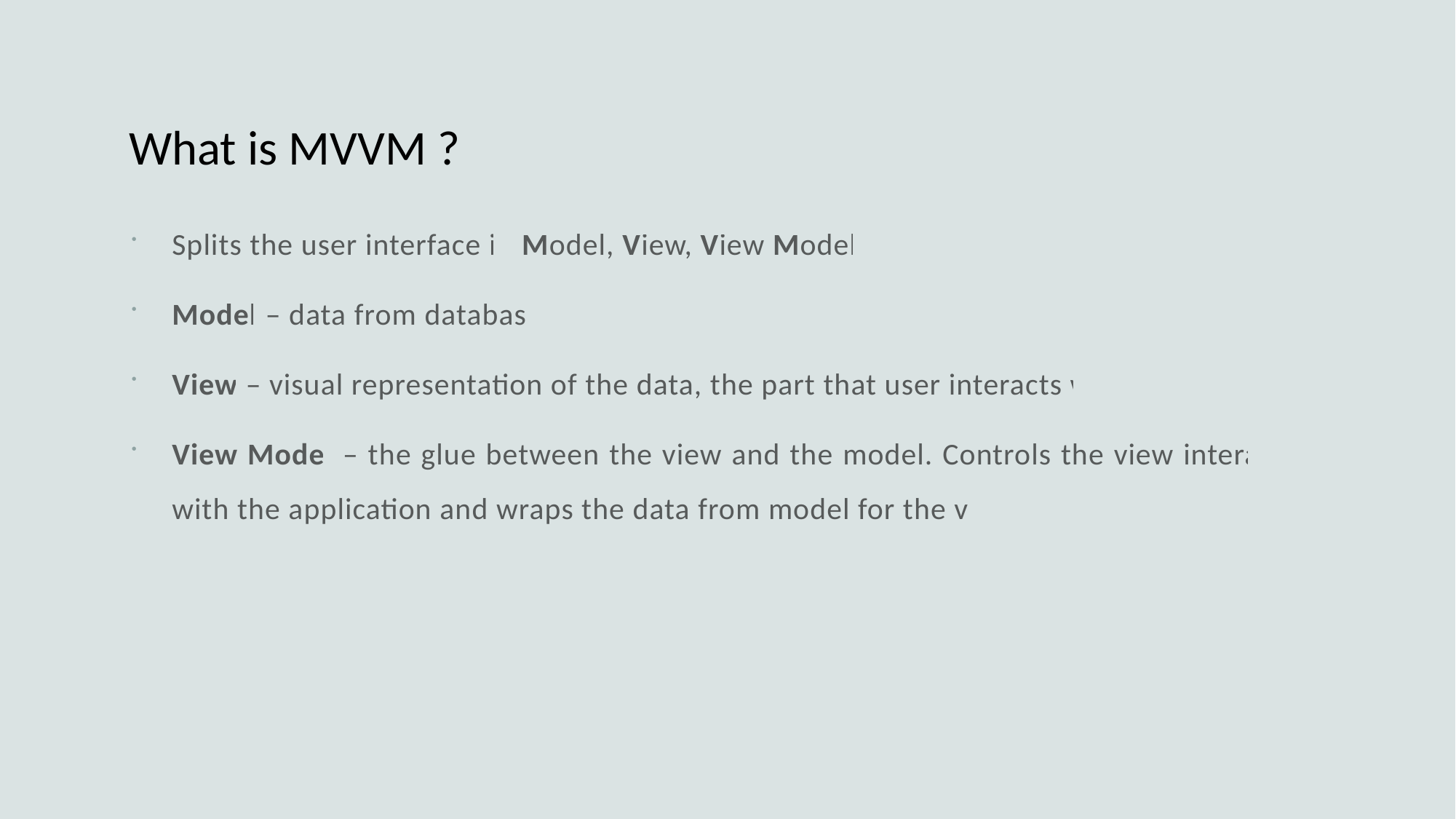

# What is MVVM ?
Splits the user interface in Model, View, View Model
Model – data from database
View – visual representation of the data, the part that user interacts with
View Model – the glue between the view and the model. Controls the view interaction with the application and wraps the data from model for the view